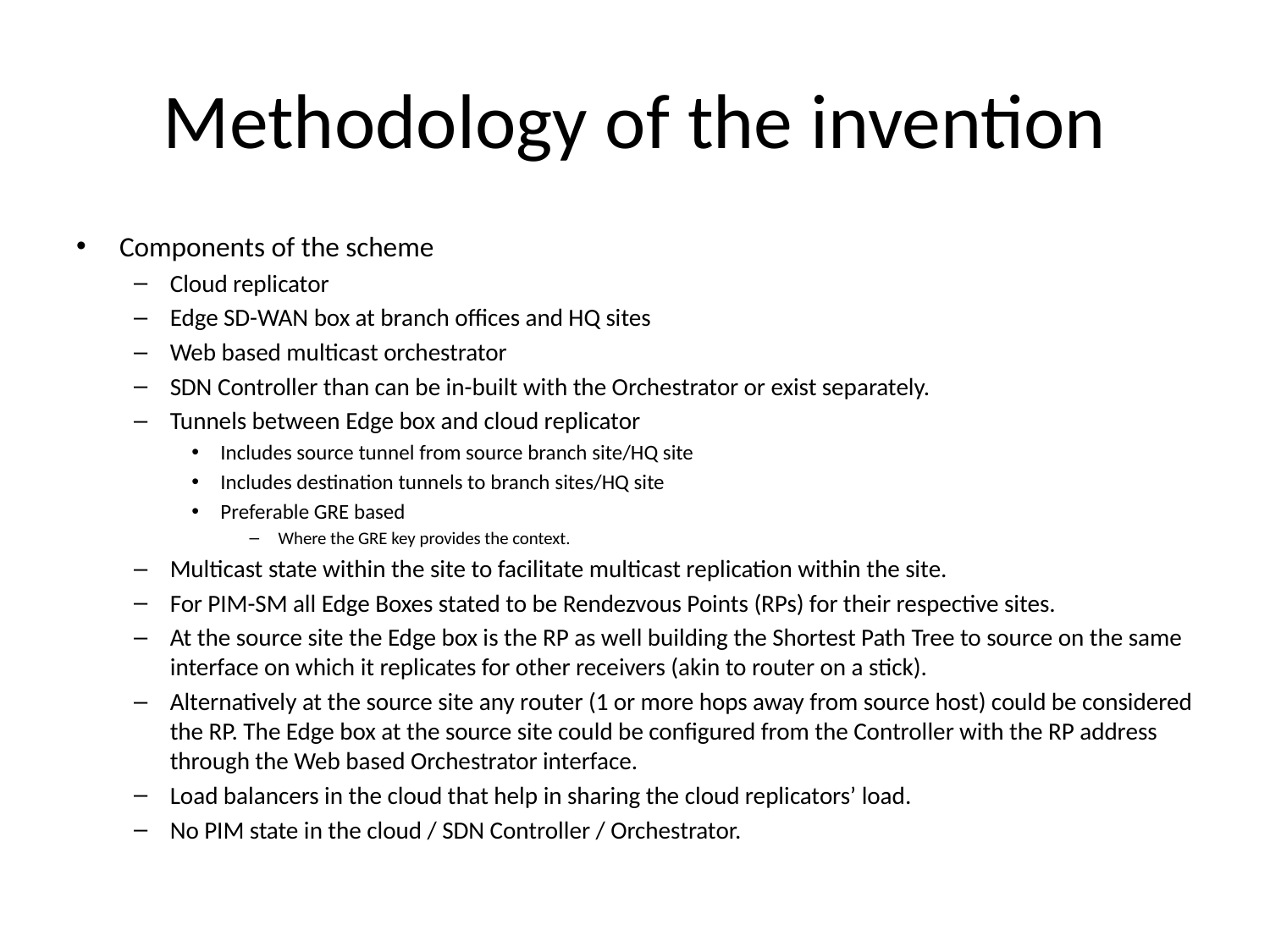

# Methodology of the invention
Components of the scheme
Cloud replicator
Edge SD-WAN box at branch offices and HQ sites
Web based multicast orchestrator
SDN Controller than can be in-built with the Orchestrator or exist separately.
Tunnels between Edge box and cloud replicator
Includes source tunnel from source branch site/HQ site
Includes destination tunnels to branch sites/HQ site
Preferable GRE based
Where the GRE key provides the context.
Multicast state within the site to facilitate multicast replication within the site.
For PIM-SM all Edge Boxes stated to be Rendezvous Points (RPs) for their respective sites.
At the source site the Edge box is the RP as well building the Shortest Path Tree to source on the same interface on which it replicates for other receivers (akin to router on a stick).
Alternatively at the source site any router (1 or more hops away from source host) could be considered the RP. The Edge box at the source site could be configured from the Controller with the RP address through the Web based Orchestrator interface.
Load balancers in the cloud that help in sharing the cloud replicators’ load.
No PIM state in the cloud / SDN Controller / Orchestrator.